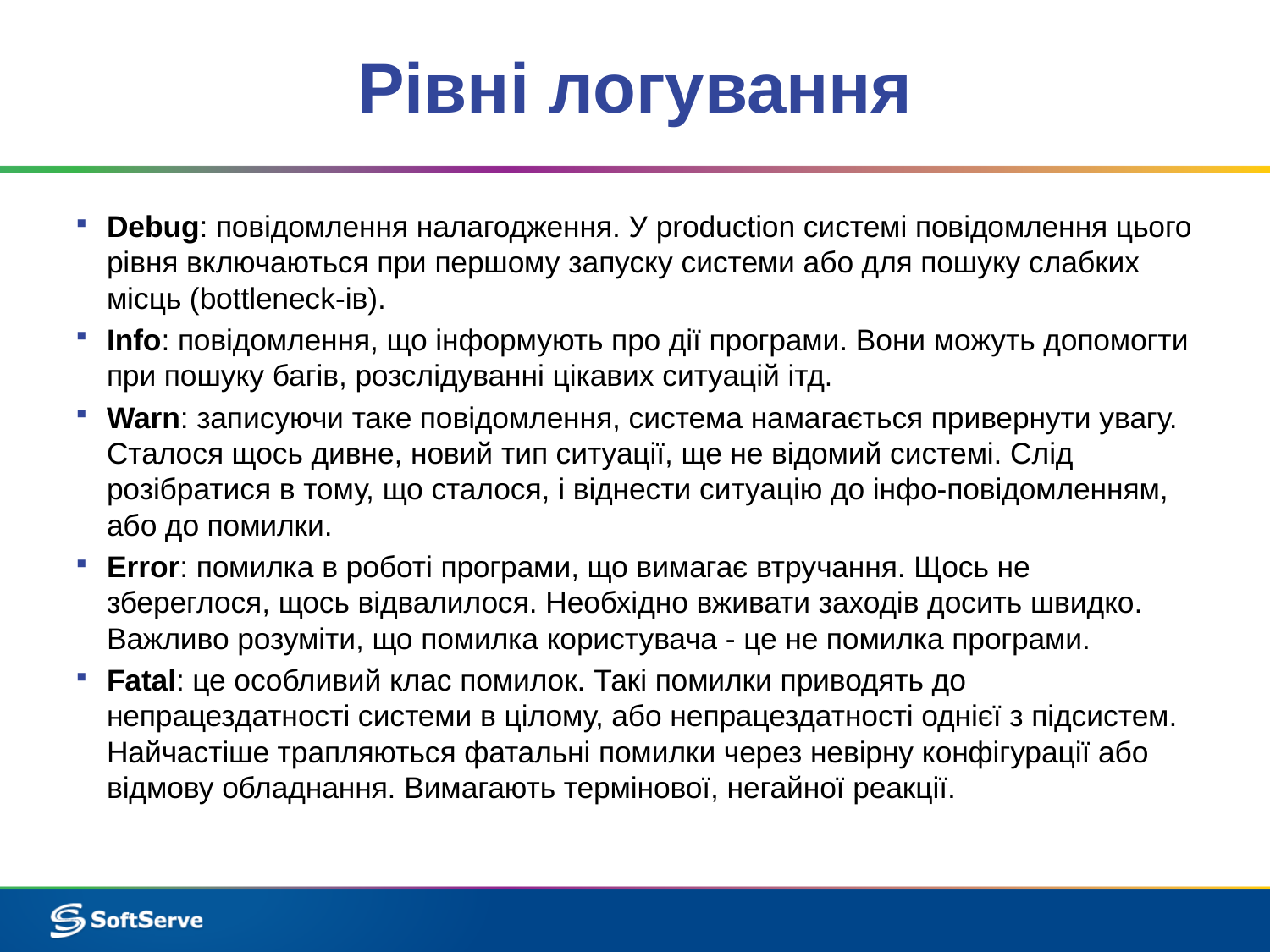

# Рівні логування
Debug: повідомлення налагодження. У production системі повідомлення цього рівня включаються при першому запуску системи або для пошуку слабких місць (bottleneck-ів).
Info: повідомлення, що інформують про дії програми. Вони можуть допомогти при пошуку багів, розслідуванні цікавих ситуацій ітд.
Warn: записуючи таке повідомлення, система намагається привернути увагу. Сталося щось дивне, новий тип ситуації, ще не відомий системі. Слід розібратися в тому, що сталося, і віднести ситуацію до інфо-повідомленням, або до помилки.
Error: помилка в роботі програми, що вимагає втручання. Щось не збереглося, щось відвалилося. Необхідно вживати заходів досить швидко. Важливо розуміти, що помилка користувача - це не помилка програми.
Fatal: це особливий клас помилок. Такі помилки приводять до непрацездатності системи в цілому, або непрацездатності однієї з підсистем. Найчастіше трапляються фатальні помилки через невірну конфігурації або відмову обладнання. Вимагають термінової, негайної реакції.